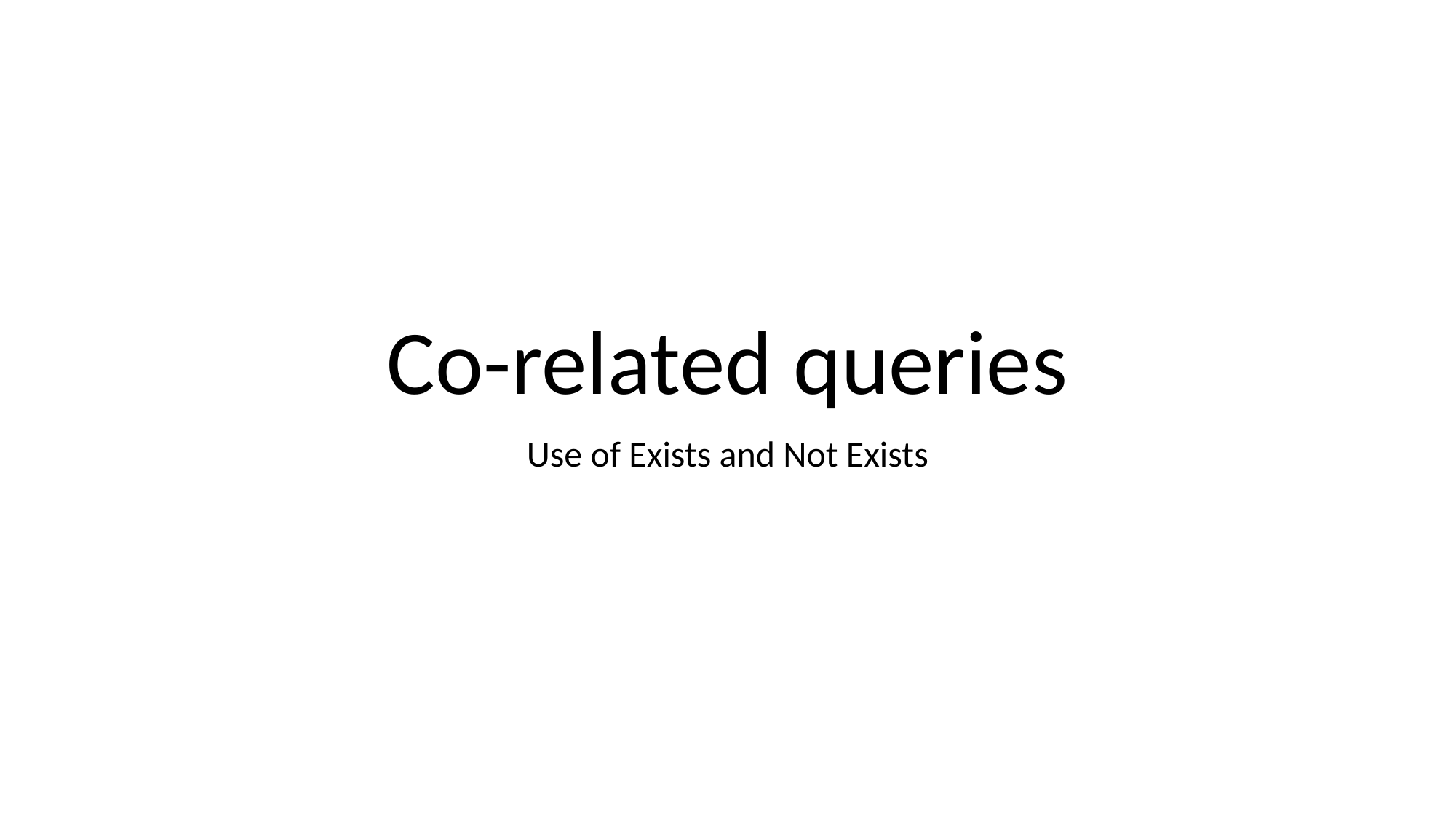

# Co-related queries
Use of Exists and Not Exists